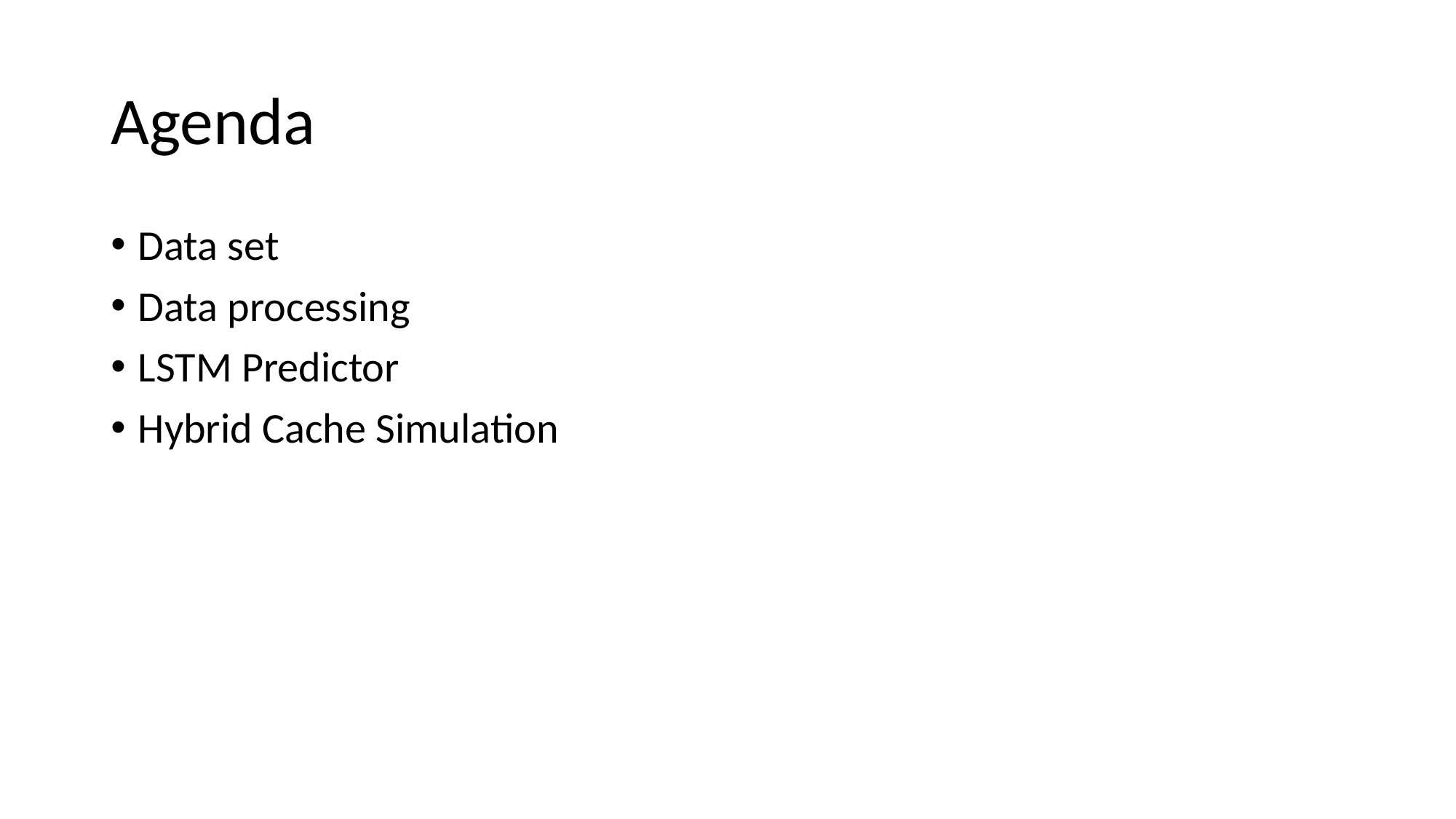

# Agenda
Data set
Data processing
LSTM Predictor
Hybrid Cache Simulation